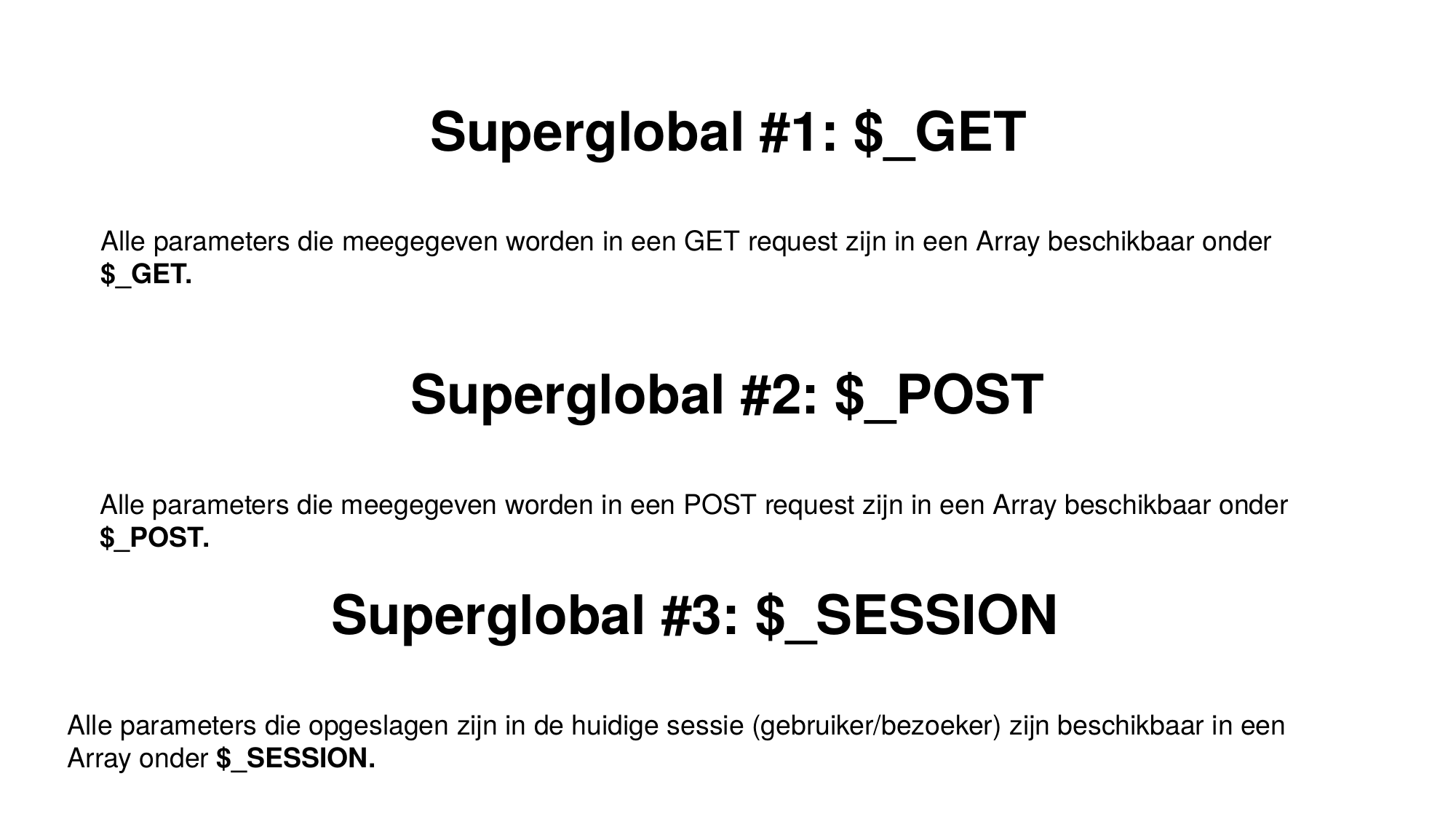

Superglobal #1: $_GET
Alle parameters die meegegeven worden in een GET request zijn in een Array beschikbaar onder $_GET.

Superglobal #2: $_POST
Alle parameters die meegegeven worden in een POST request zijn in een Array beschikbaar onder $_POST.

Superglobal #3: $_SESSION
Alle parameters die opgeslagen zijn in de huidige sessie (gebruiker/bezoeker) zijn beschikbaar in een Array onder $_SESSION.